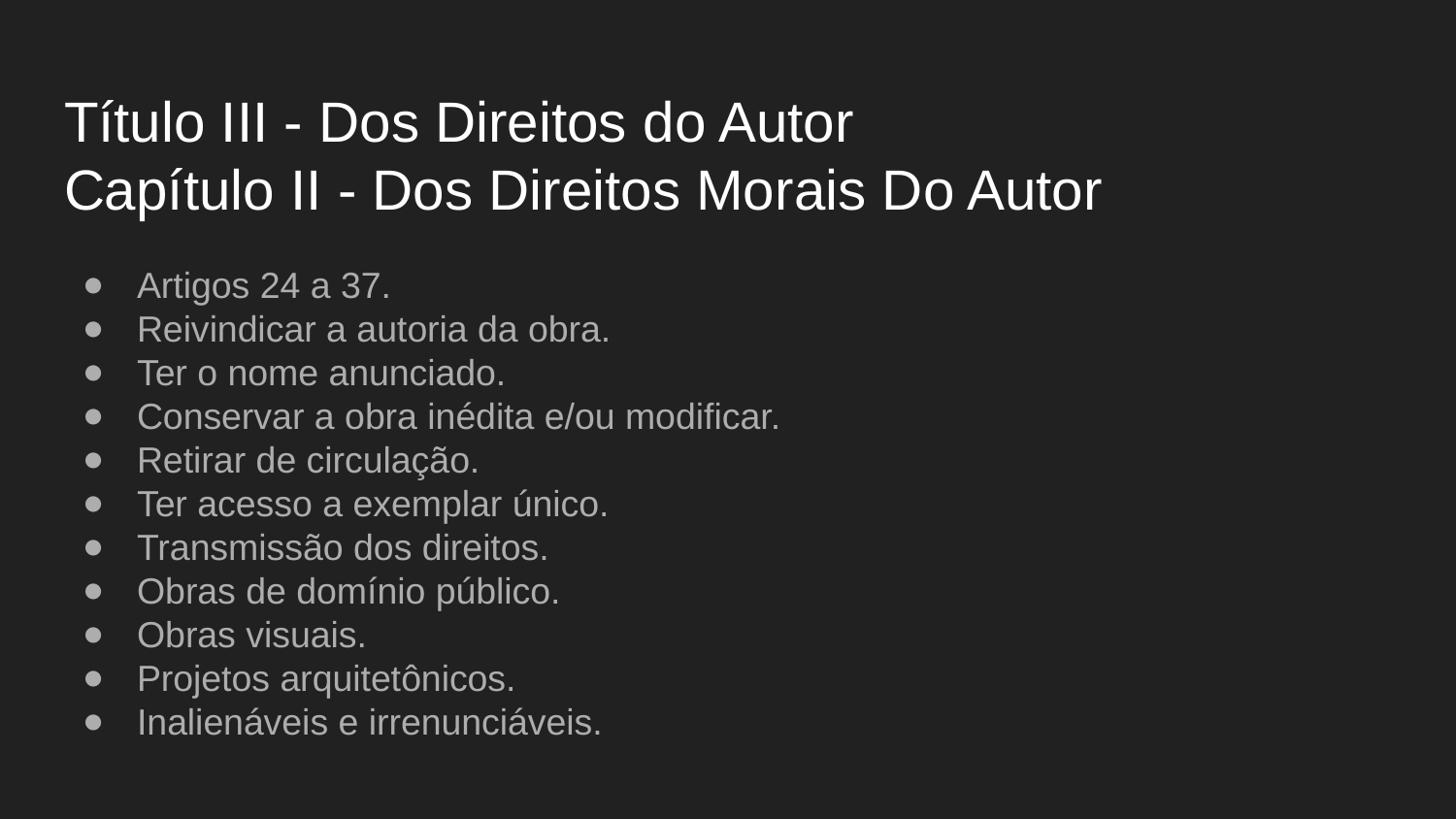

# Título III - Dos Direitos do Autor
Capítulo II - Dos Direitos Morais Do Autor
Artigos 24 a 37.
Reivindicar a autoria da obra.
Ter o nome anunciado.
Conservar a obra inédita e/ou modificar.
Retirar de circulação.
Ter acesso a exemplar único.
Transmissão dos direitos.
Obras de domínio público.
Obras visuais.
Projetos arquitetônicos.
Inalienáveis e irrenunciáveis.